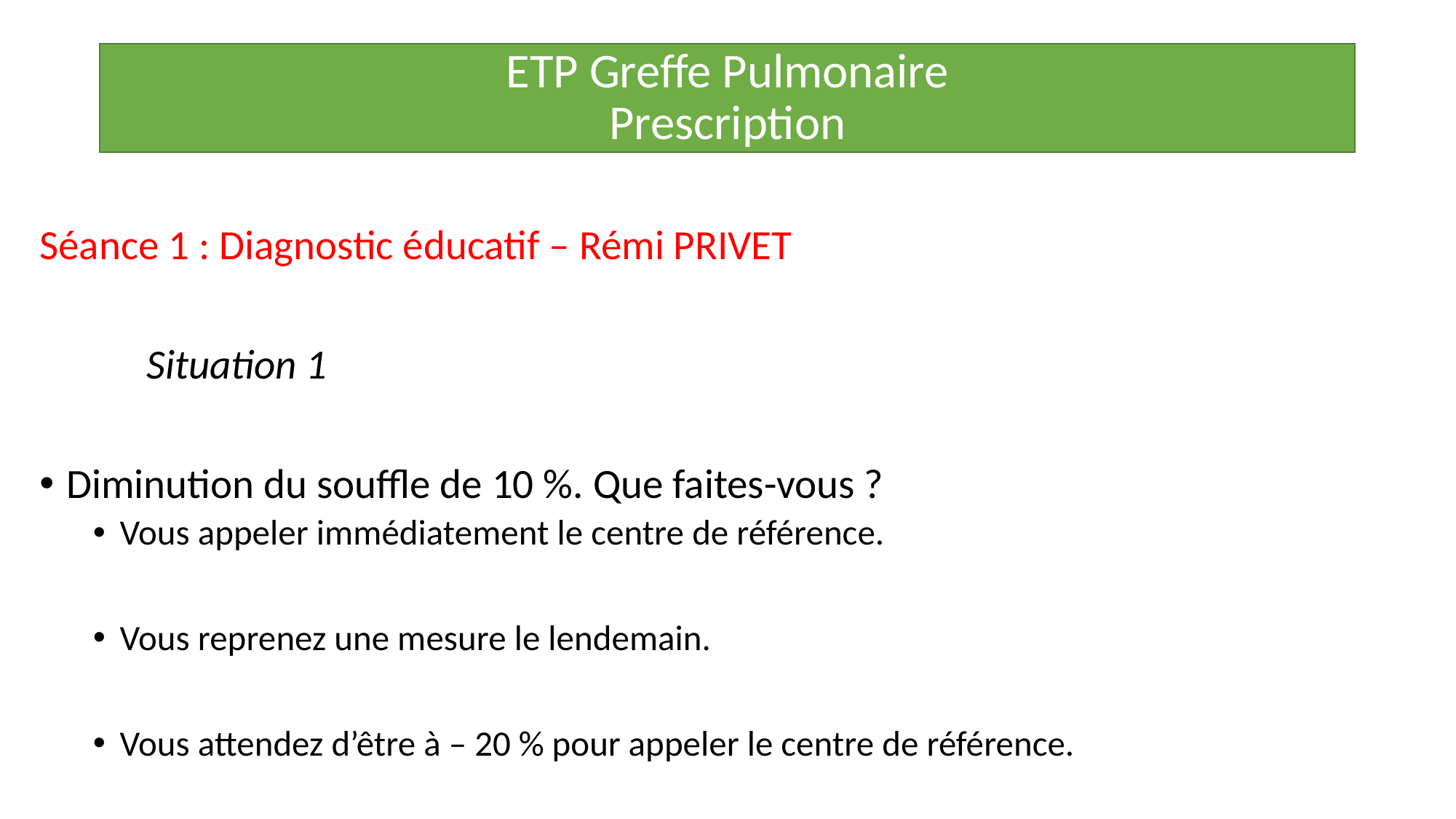

ETP Greffe Pulmonaire
Prescription
Séance 1 : Diagnostic éducatif – Rémi PRIVET

	Situation 1

Diminution du souffle de 10 %. Que faites-vous ?
Vous appeler immédiatement le centre de référence.

Vous reprenez une mesure le lendemain.

Vous attendez d’être à – 20 % pour appeler le centre de référence.